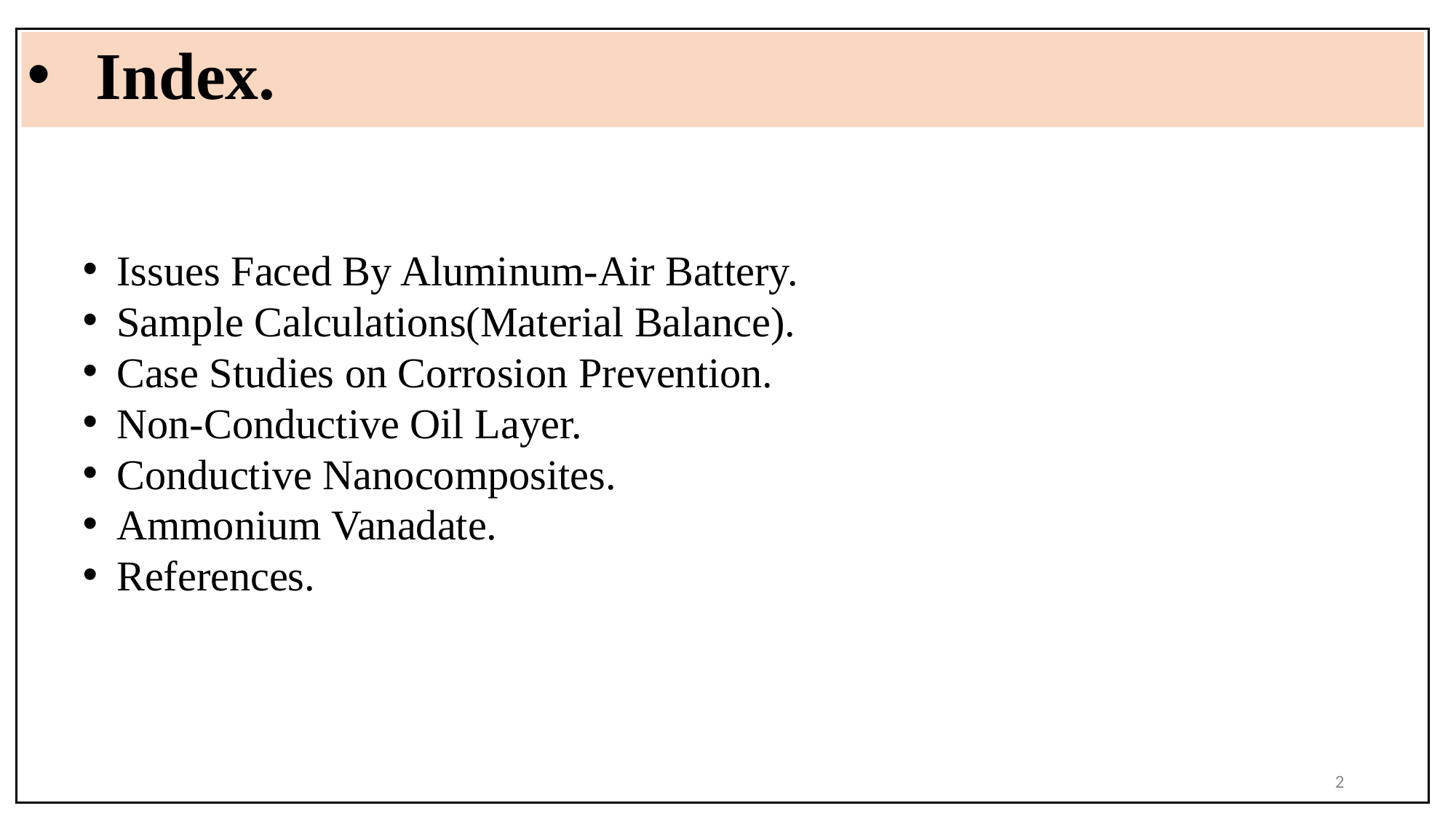

# Index.

|  |
| --- |
|  |
| --- |

Issues Faced By Aluminum-Air Battery.
Sample Calculations(Material Balance).
Case Studies on Corrosion Prevention.
Non-Conductive Oil Layer.
Conductive Nanocomposites.
Ammonium Vanadate.
References.

2